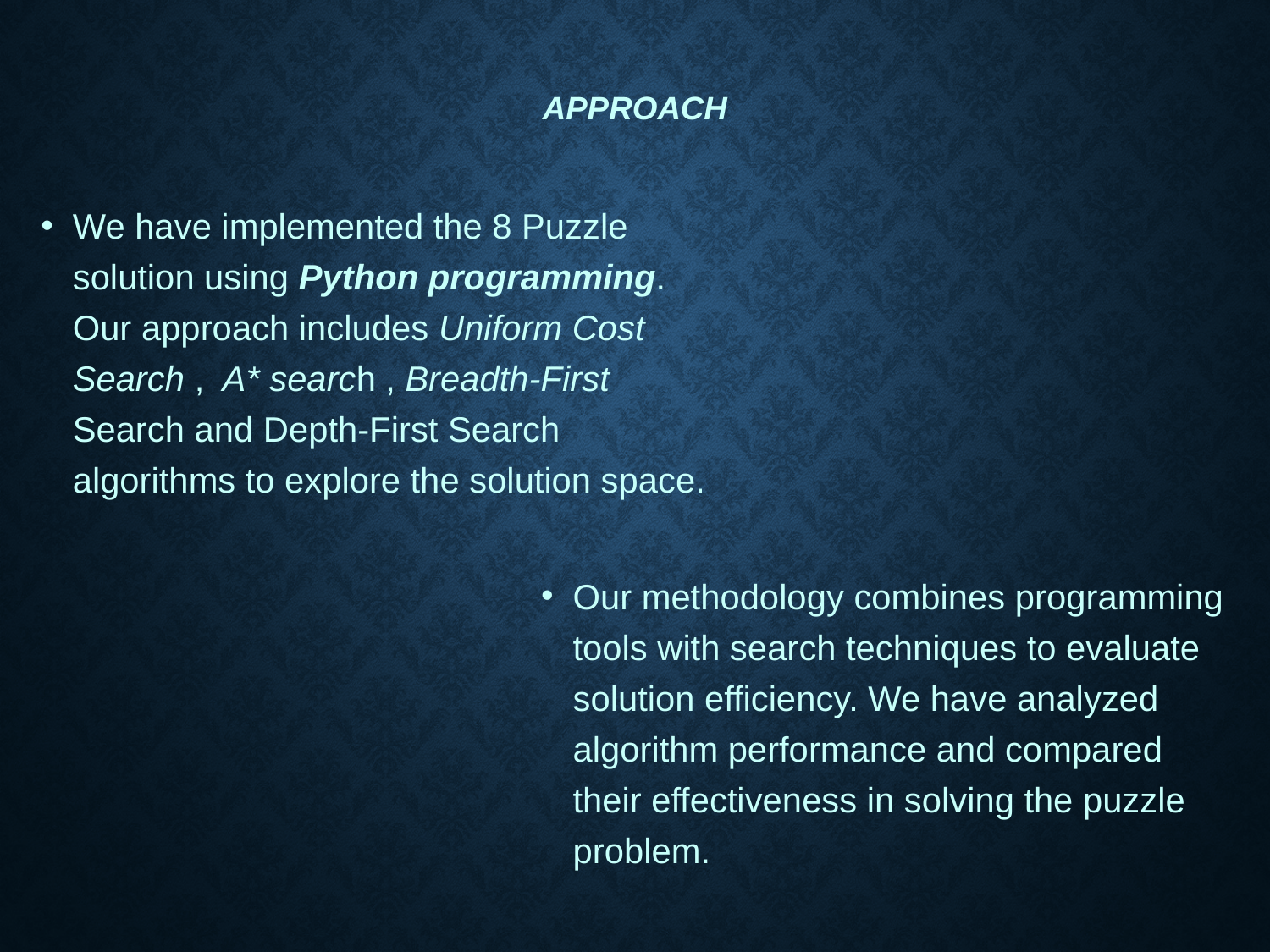

# APPROACH
We have implemented the 8 Puzzle solution using Python programming. Our approach includes Uniform Cost Search ,  A* search , Breadth-First Search and Depth-First Search algorithms to explore the solution space.

Our methodology combines programming tools with search techniques to evaluate solution efficiency. We have analyzed algorithm performance and compared their effectiveness in solving the puzzle problem.